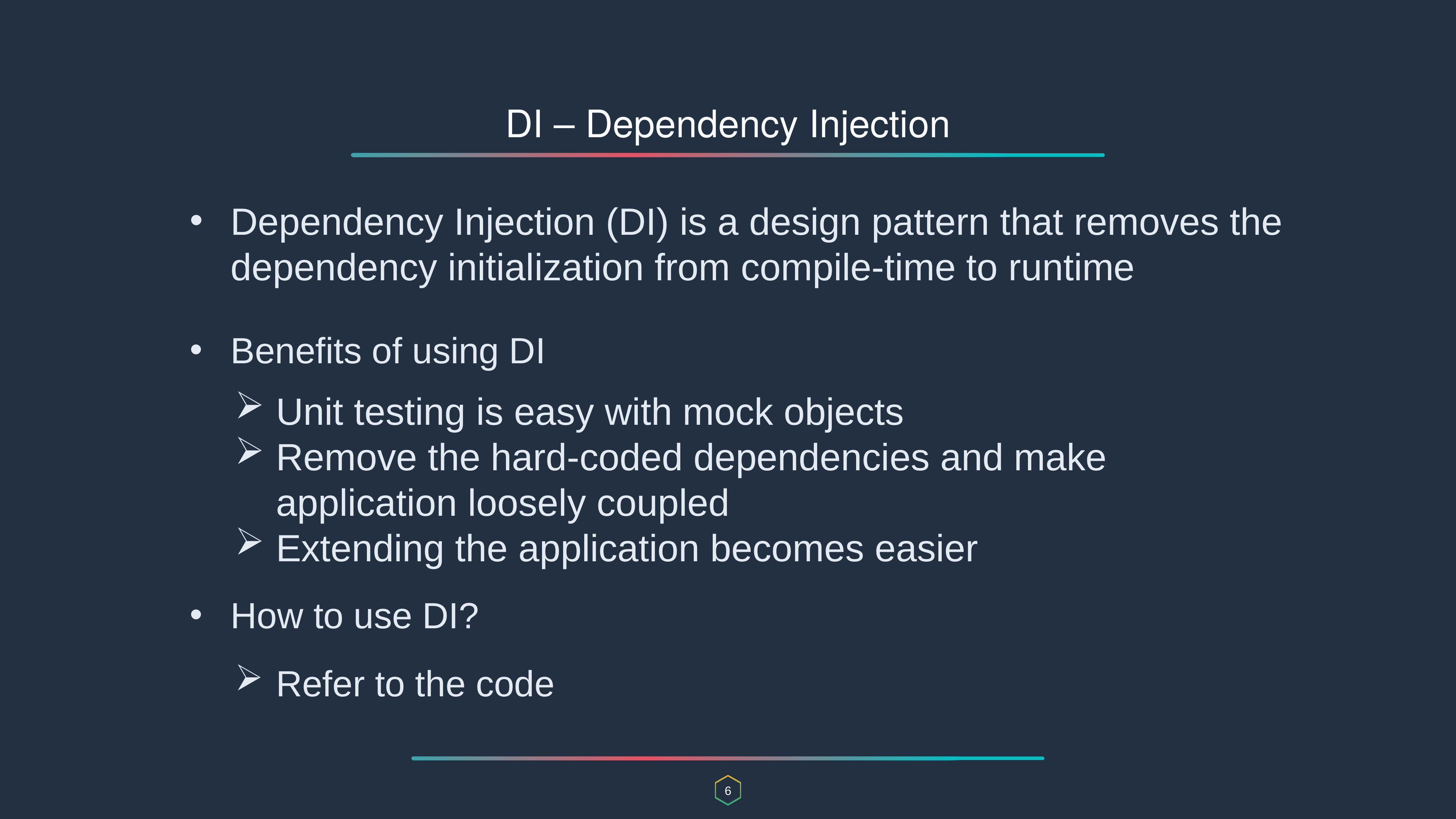

DI – Dependency Injection
Dependency Injection (DI) is a design pattern that removes the dependency initialization from compile-time to runtime
Benefits of using DI
Unit testing is easy with mock objects
Remove the hard-coded dependencies and make application loosely coupled
Extending the application becomes easier
How to use DI?
Refer to the code
6